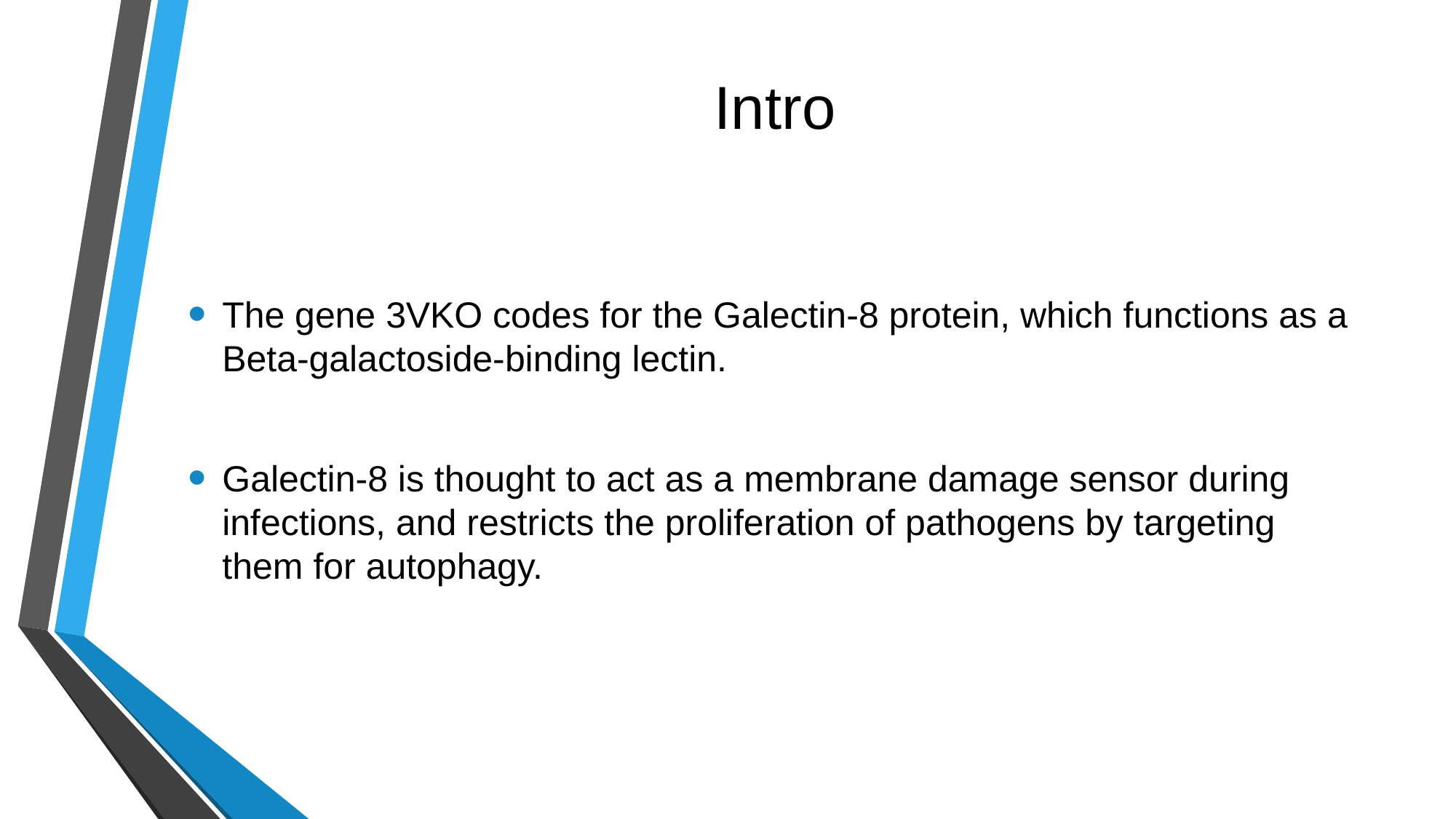

# Intro
The gene 3VKO codes for the Galectin-8 protein, which functions as a Beta-galactoside-binding lectin.

Galectin-8 is thought to act as a membrane damage sensor during infections, and restricts the proliferation of pathogens by targeting them for autophagy.